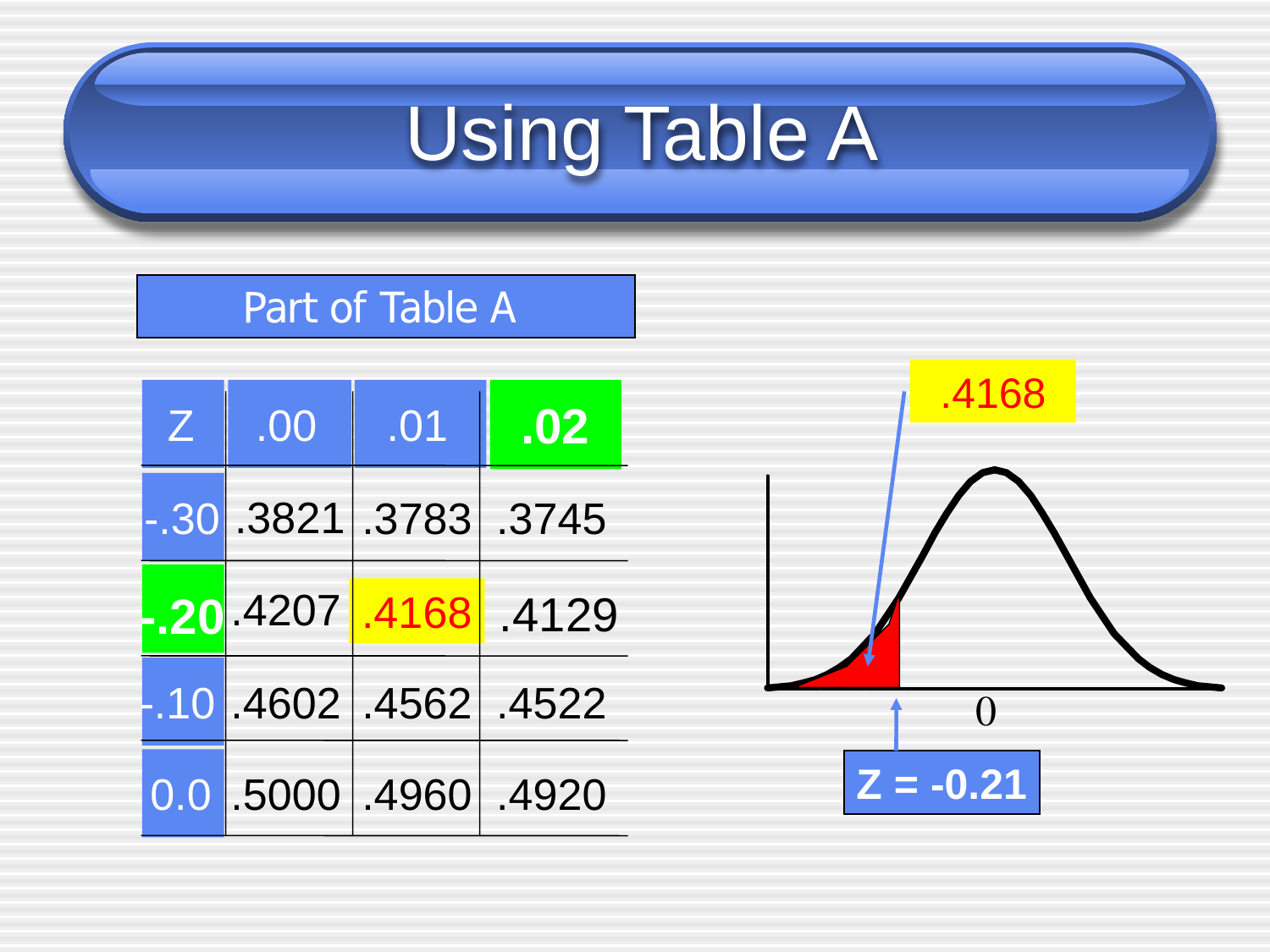

# Using Table A
Part of Table A
.4168

.02
Z
.00
.01

.3821
-.30
.3783
.3745

.4207
.4168
.4129

-.20

-.10
.4602
.4562
.4522
0

Z = -0.21
0.0
.5000
.4960
.4920